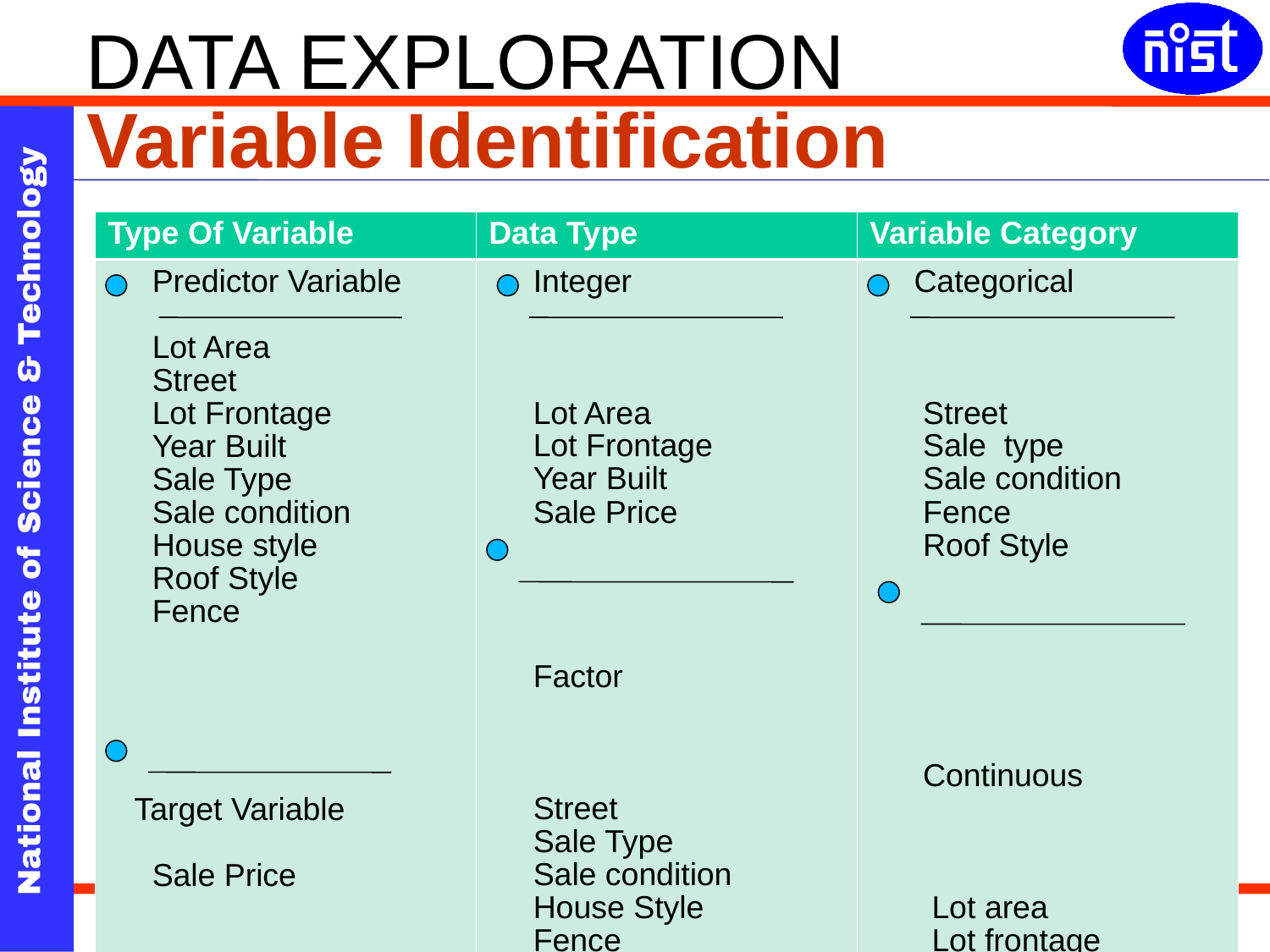

DATA EXPLORATION

Variable Identification
| Type Of Variable | Data Type | Variable Category |
| --- | --- | --- |
| Predictor Variable Lot Area Street Lot Frontage Year Built Sale Type Sale condition House style Roof Style Fence Target Variable Sale Price | Integer Lot Area Lot Frontage Year Built Sale Price Factor Street Sale Type Sale condition House Style Fence Roof style | Categorical Street Sale type Sale condition Fence Roof Style Continuous Lot area Lot frontage Year built Sale price |